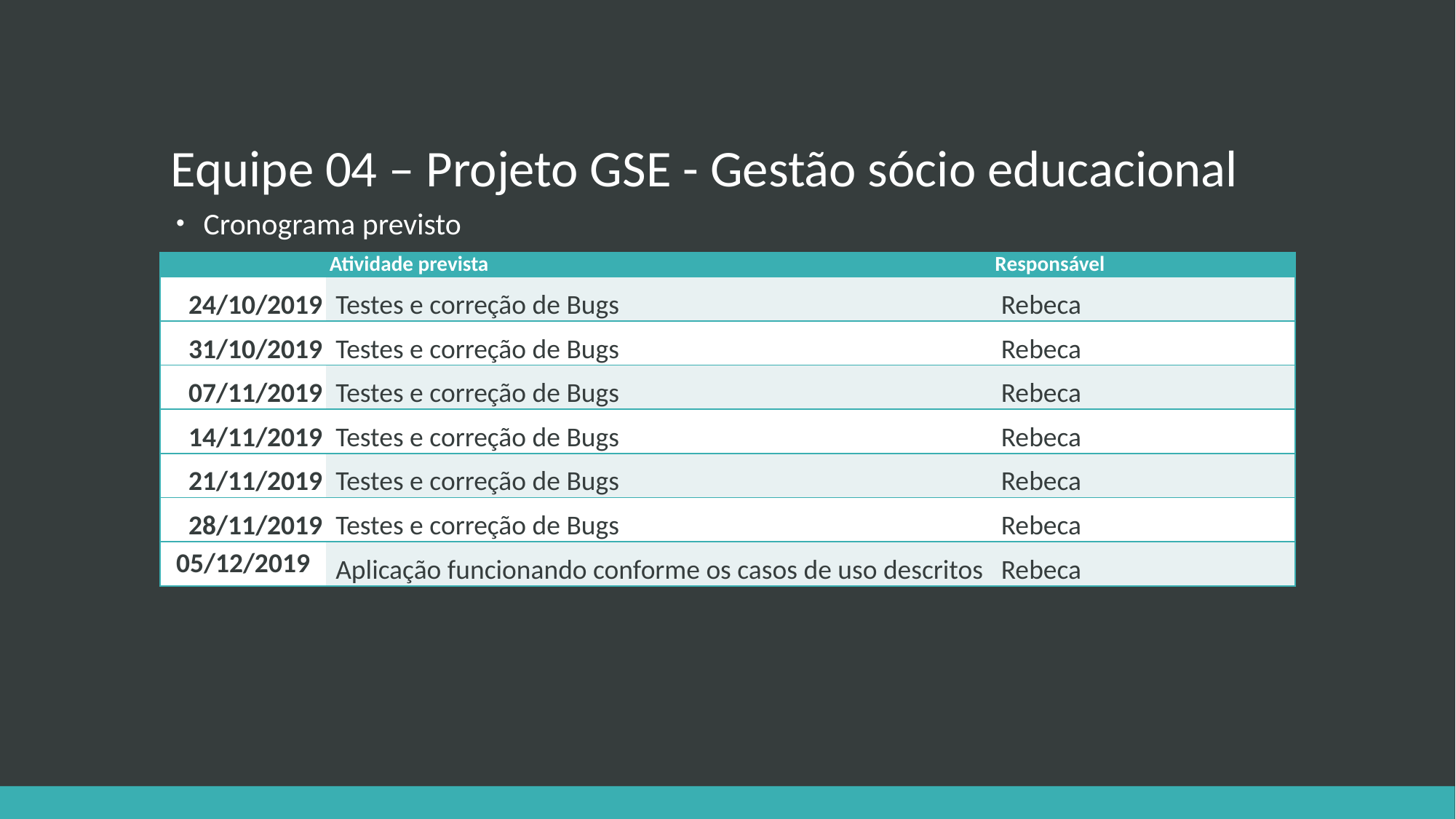

# Equipe 04 – Projeto GSE - Gestão sócio educacional
Cronograma previsto
|  | Atividade prevista | Responsável |
| --- | --- | --- |
| 24/10/2019 | Testes e correção de Bugs | Rebeca |
| 31/10/2019 | Testes e correção de Bugs | Rebeca |
| 07/11/2019 | Testes e correção de Bugs | Rebeca |
| 14/11/2019 | Testes e correção de Bugs | Rebeca |
| 21/11/2019 | Testes e correção de Bugs | Rebeca |
| 28/11/2019 | Testes e correção de Bugs | Rebeca |
| 05/12/2019 | Aplicação funcionando conforme os casos de uso descritos | Rebeca |